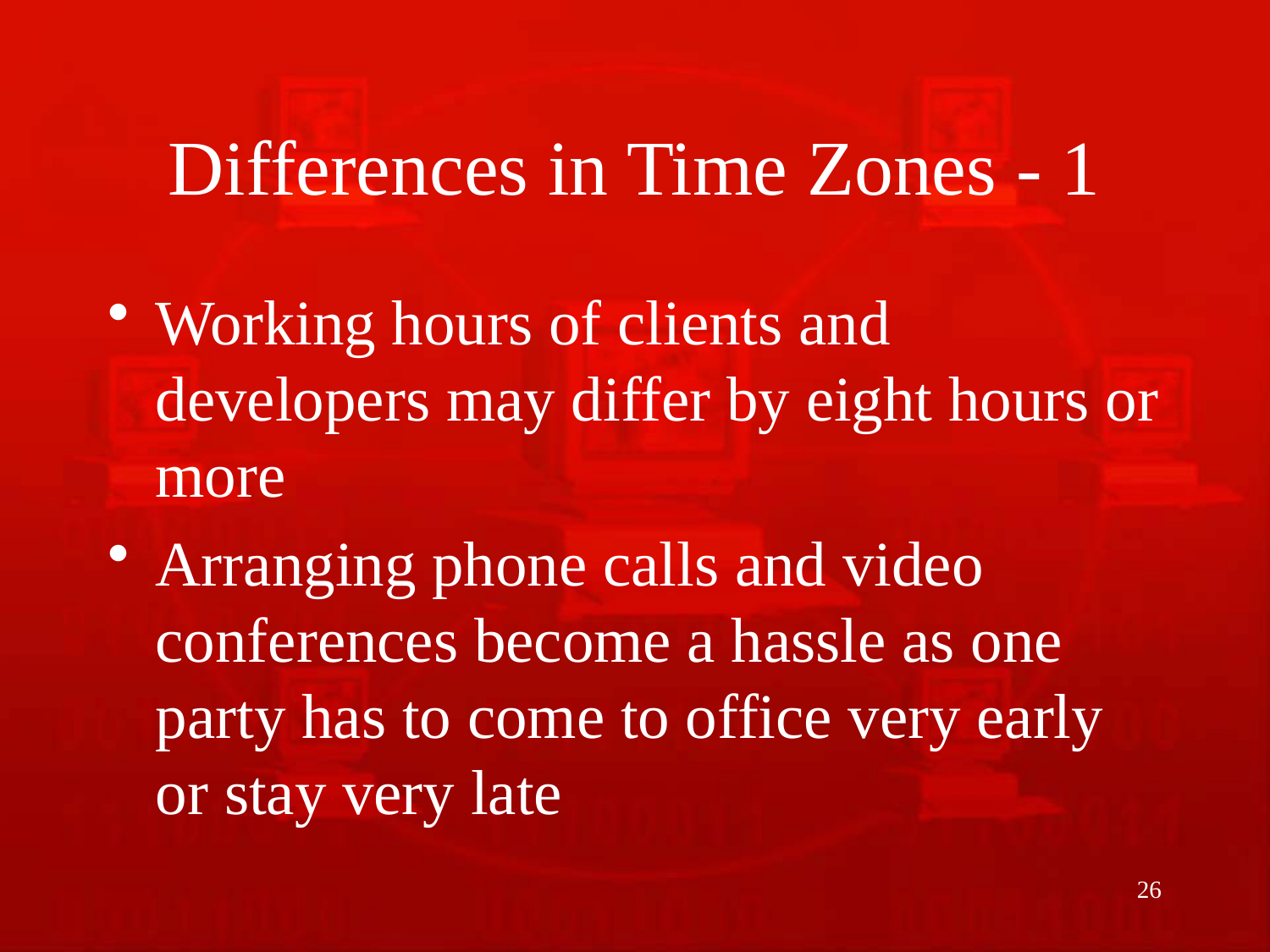

# Differences in Time Zones - 1
Working hours of clients and developers may differ by eight hours or more
Arranging phone calls and video conferences become a hassle as one party has to come to office very early or stay very late
26